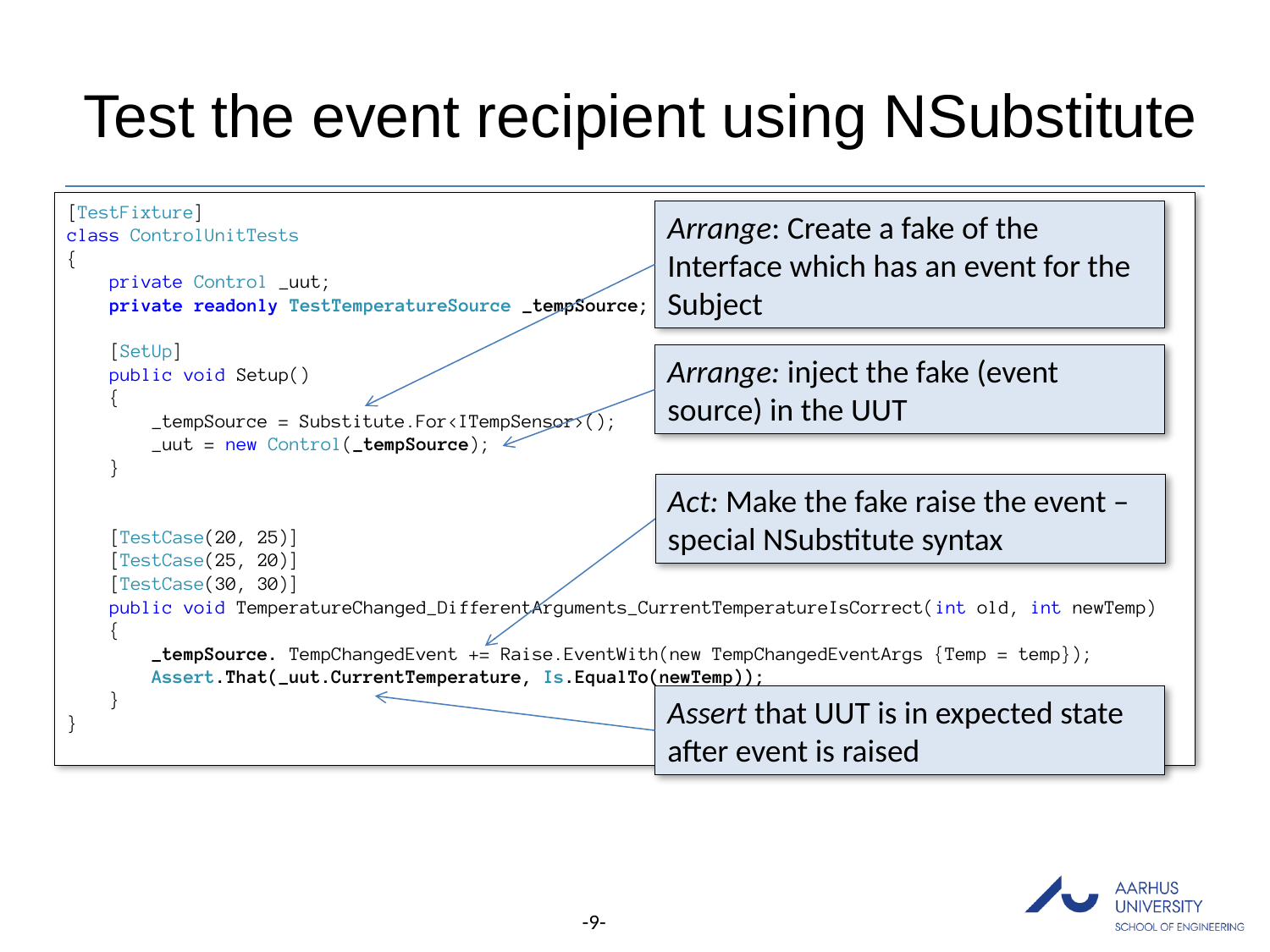

# Test the event recipient using NSubstitute
[TestFixture]
class ControlUnitTests
{
    private Control _uut;
    private readonly TestTemperatureSource _tempSource;

    [SetUp]
    public void Setup()
    {
        _tempSource = Substitute.For<ITempSensor>();
        _uut = new Control(_tempSource);
    }

    [TestCase(20, 25)]
    [TestCase(25, 20)]
    [TestCase(30, 30)]
    public void TemperatureChanged_DifferentArguments_CurrentTemperatureIsCorrect(int old, int newTemp)
    {
        _tempSource. TempChangedEvent += Raise.EventWith(new TempChangedEventArgs {Temp = temp});
        Assert.That(_uut.CurrentTemperature, Is.EqualTo(newTemp));
    }
}

Arrange: Create a fake of the Interface which has an event for the Subject
Arrange: inject the fake (event source) in the UUT
Act: Make the fake raise the event – special NSubstitute syntax
Assert that UUT is in expected state after event is raised